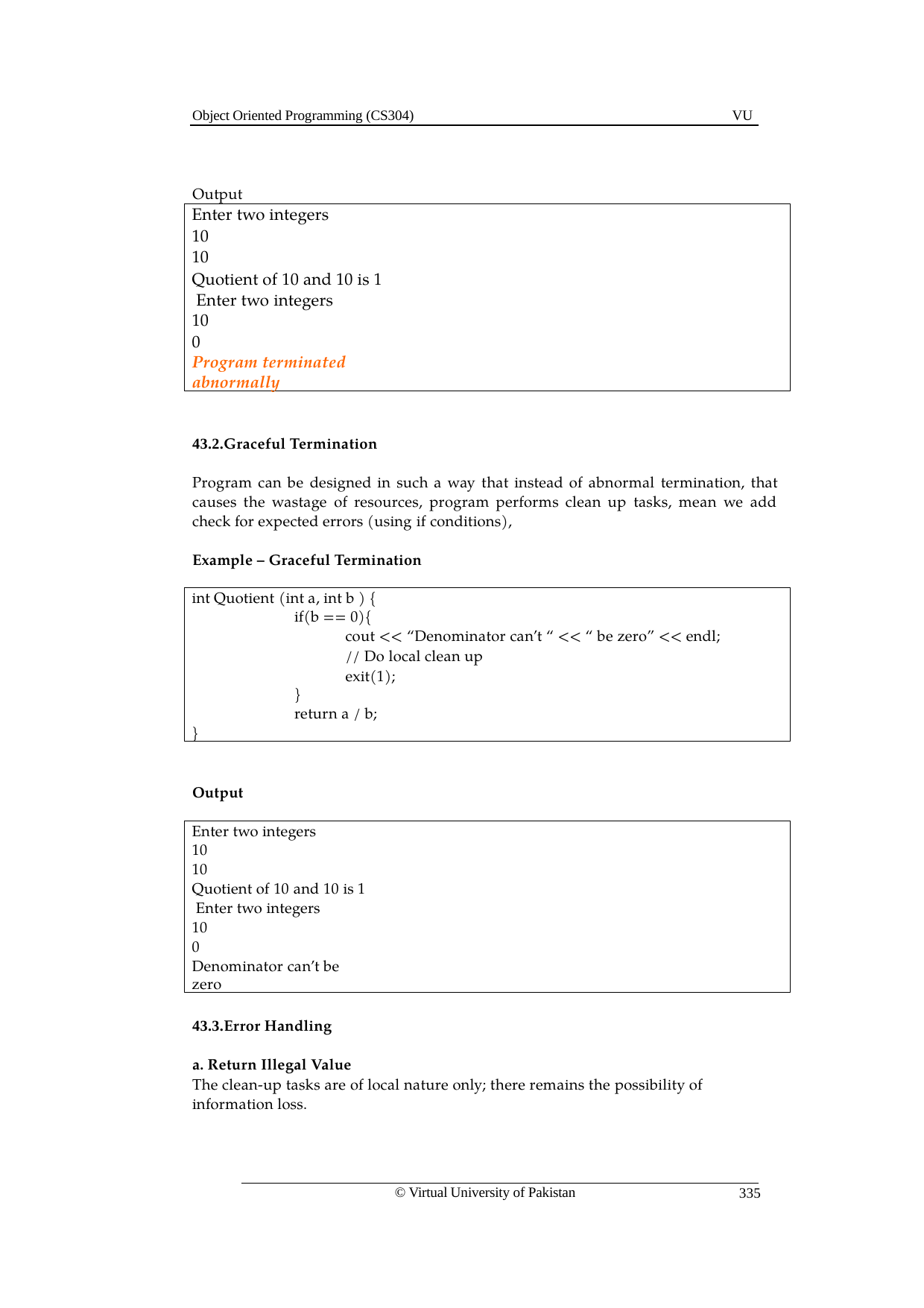

Object Oriented Programming (CS304)
VU

Output
Enter two integers
10
10
Quotient of 10 and 10 is 1  Enter two integers
10
0
Program terminated abnormally
43.2.Graceful Termination

Program can be designed in such a way that instead of abnormal termination, that  causes the wastage of resources, program performs clean up tasks, mean we add  check for expected errors (using if conditions),

Example – Graceful Termination
int Quotient (int a, int b ) {
if(b == 0){
cout << “Denominator can’t “ << “ be zero” << endl;
// Do local clean up  exit(1);
}
return a / b;
}
Output
Enter two integers
10
10
Quotient of 10 and 10 is 1  Enter two integers
10
0
Denominator can’t be zero
43.3.Error Handling

a. Return Illegal Value
The clean-up tasks are of local nature only; there remains the possibility of  information loss.
© Virtual University of Pakistan

335